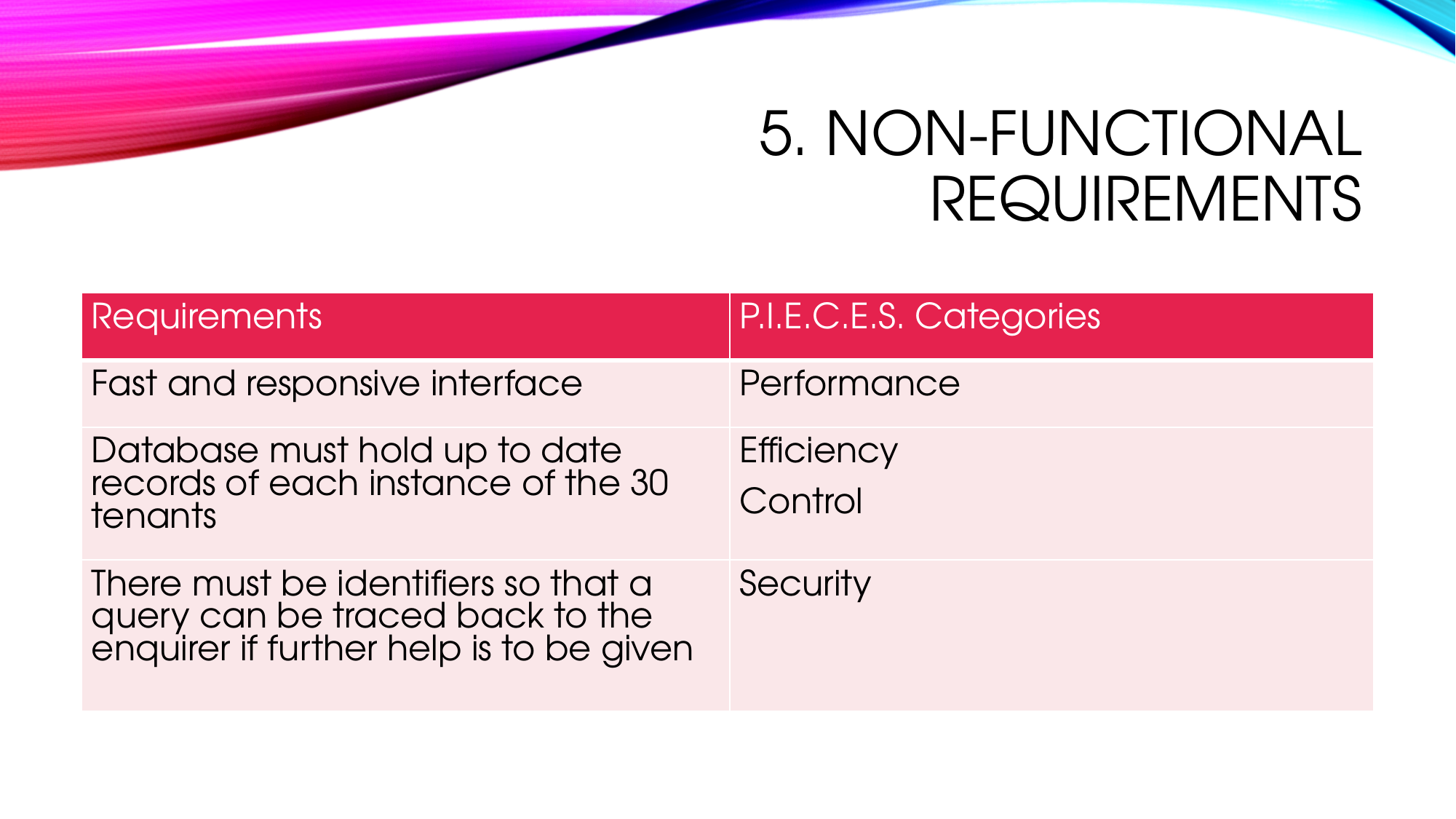

# 5. NON-FUNCTIONAL REQUIREMENTS
| Requirements | P.I.E.C.E.S. Categories |
| --- | --- |
| Fast and responsive interface | Performance |
| Database must hold up to date records of each instance of the 30 tenants | Efficiency Control |
| There must be identifiers so that a query can be traced back to the enquirer if further help is to be given | Security |